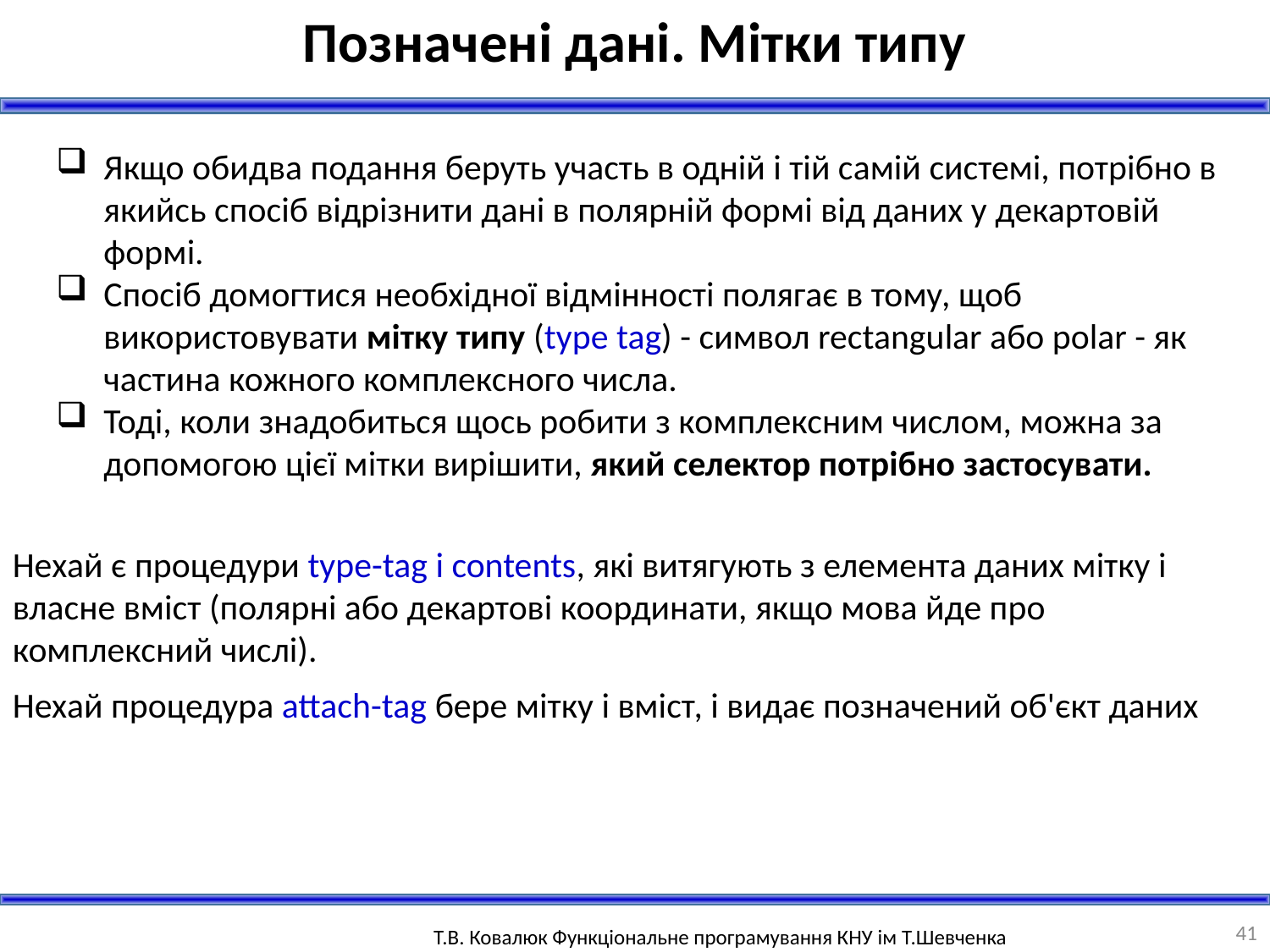

Позначені дані. Мітки типу
Якщо обидва подання беруть участь в одній і тій самій системі, потрібно в якийсь спосіб відрізнити дані в полярній формі від даних у декартовій формі.
Спосіб домогтися необхідної відмінності полягає в тому, щоб використовувати мітку типу (type tag) - символ rectangular або polar - як частина кожного комплексного числа.
Тоді, коли знадобиться щось робити з комплексним числом, можна за допомогою цієї мітки вирішити, який селектор потрібно застосувати.
Нехай є процедури type-tag і contents, які витягують з елемента даних мітку і власне вміст (полярні або декартові координати, якщо мова йде про комплексний числі).
Нехай процедура attach-tag бере мітку і вміст, і видає позначений об'єкт даних
41